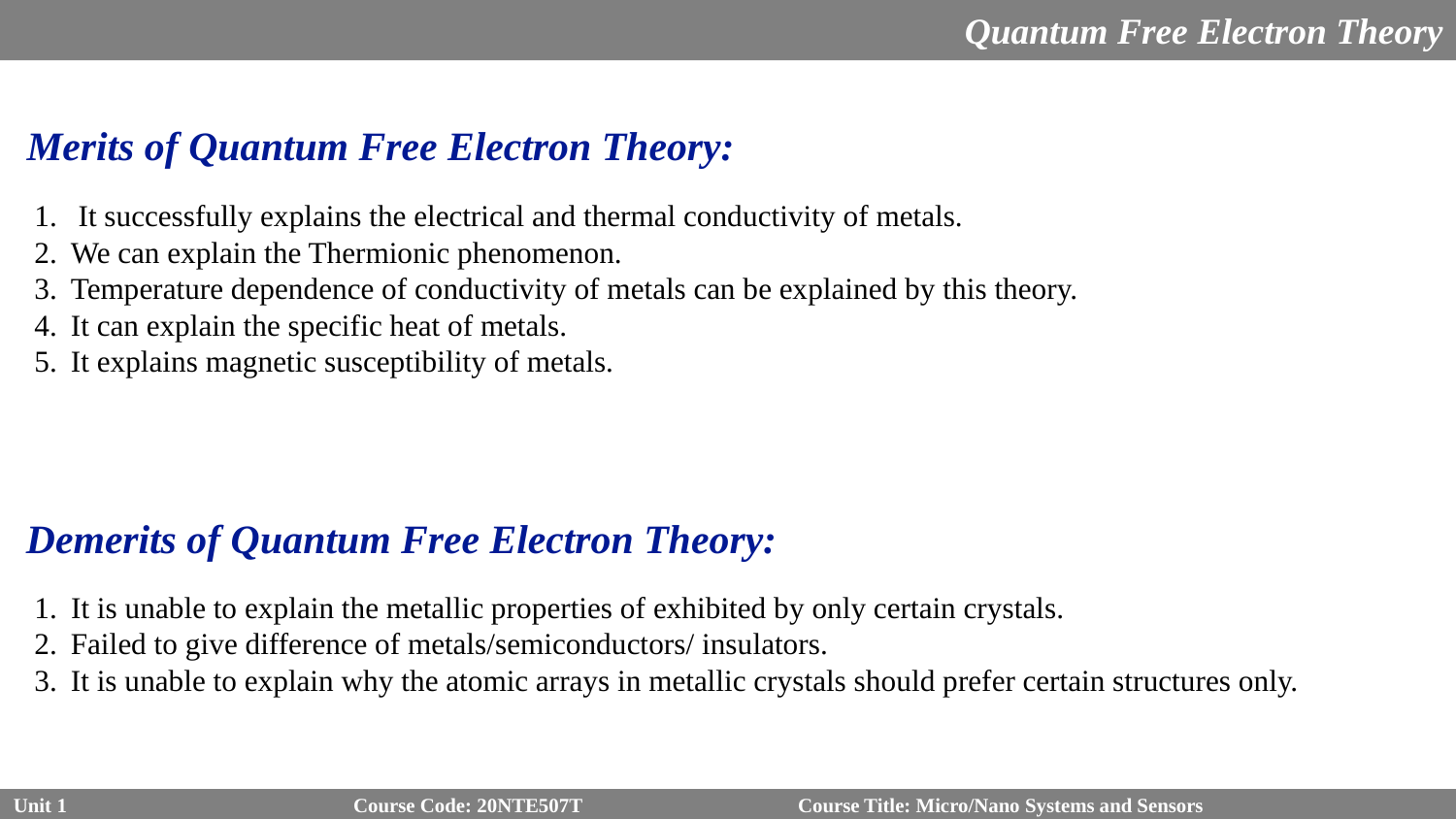

Quantum Free Electron Theory
Merits of Quantum Free Electron Theory:
 It successfully explains the electrical and thermal conductivity of metals.
We can explain the Thermionic phenomenon.
Temperature dependence of conductivity of metals can be explained by this theory.
It can explain the specific heat of metals.
It explains magnetic susceptibility of metals.

Demerits of Quantum Free Electron Theory:
 It is unable to explain the metallic properties of exhibited by only certain crystals.
Failed to give difference of metals/semiconductors/ insulators.
It is unable to explain why the atomic arrays in metallic crystals should prefer certain structures only.